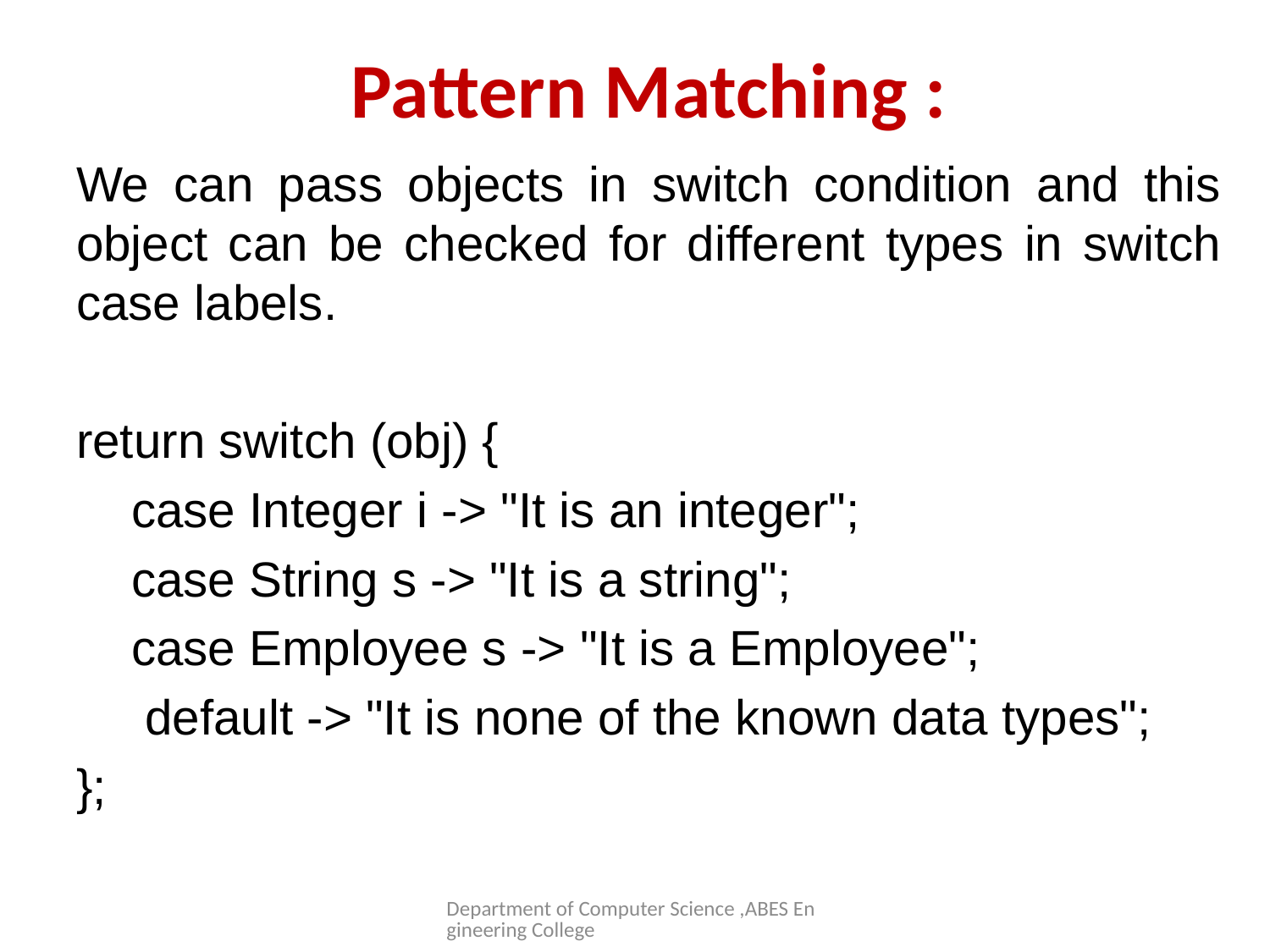

# Pattern Matching :
We can pass objects in switch condition and this object can be checked for different types in switch case labels.

return switch (obj) {
    case Integer i -> "It is an integer";
    case String s -> "It is a string";
    case Employee s -> "It is a Employee";
     default -> "It is none of the known data types";
};
Department of Computer Science ,ABES Engineering College